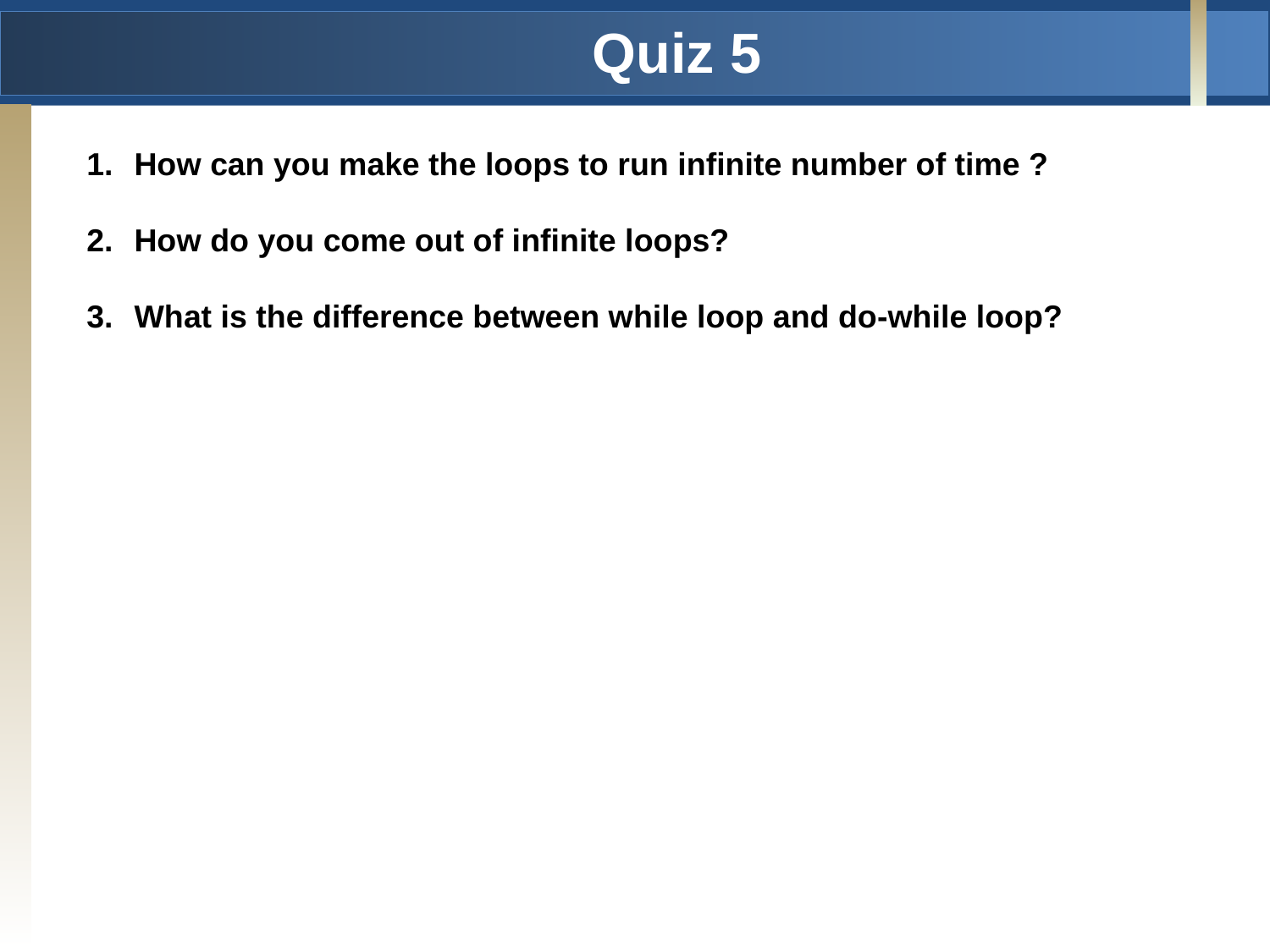

# Quiz 5
How can you make the loops to run infinite number of time ?

How do you come out of infinite loops?

What is the difference between while loop and do-while loop?